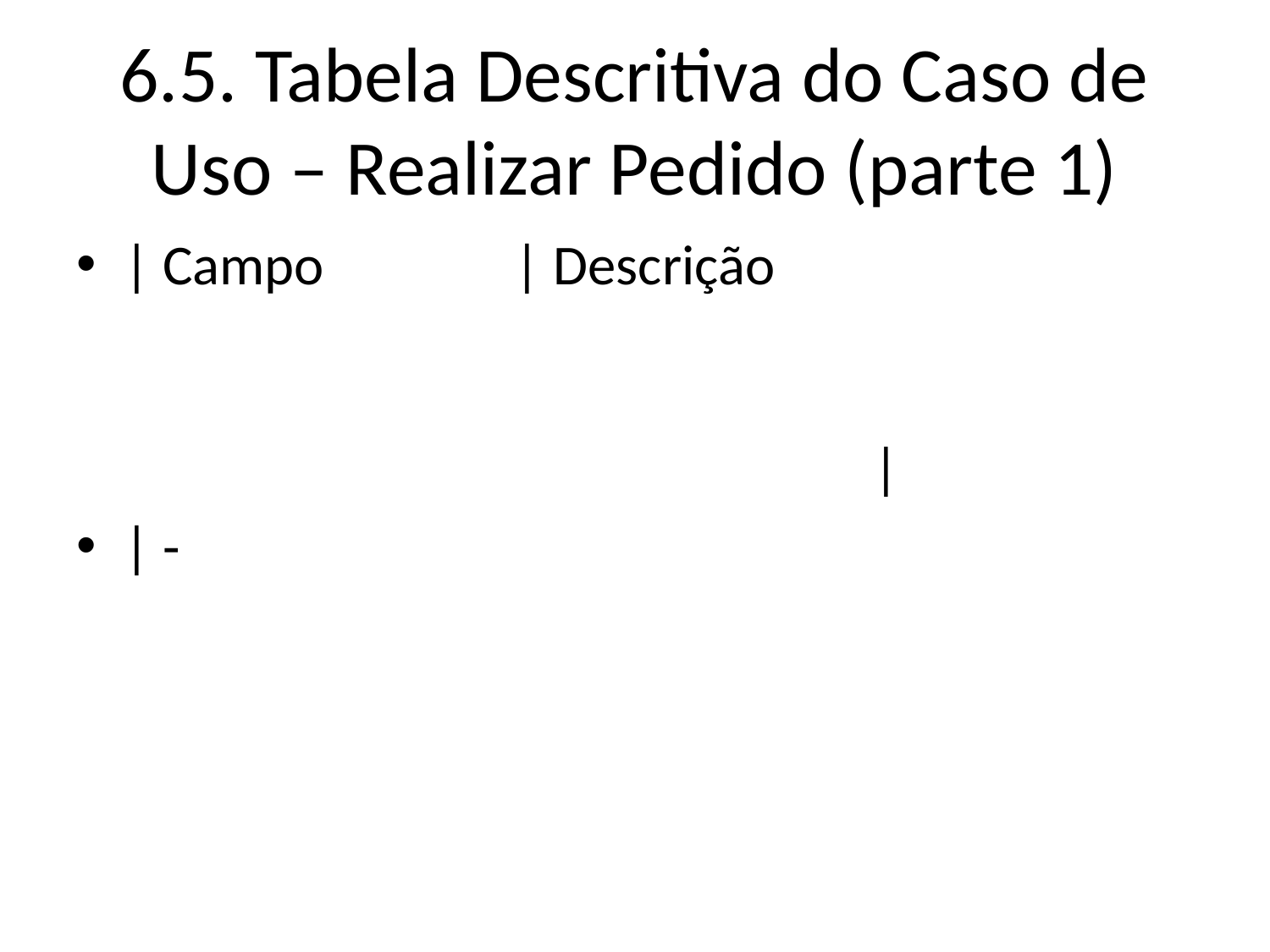

# 6.5. Tabela Descritiva do Caso de Uso – Realizar Pedido (parte 1)
| Campo               | Descrição                                                                                                                                                                                                                                                                      |
| -